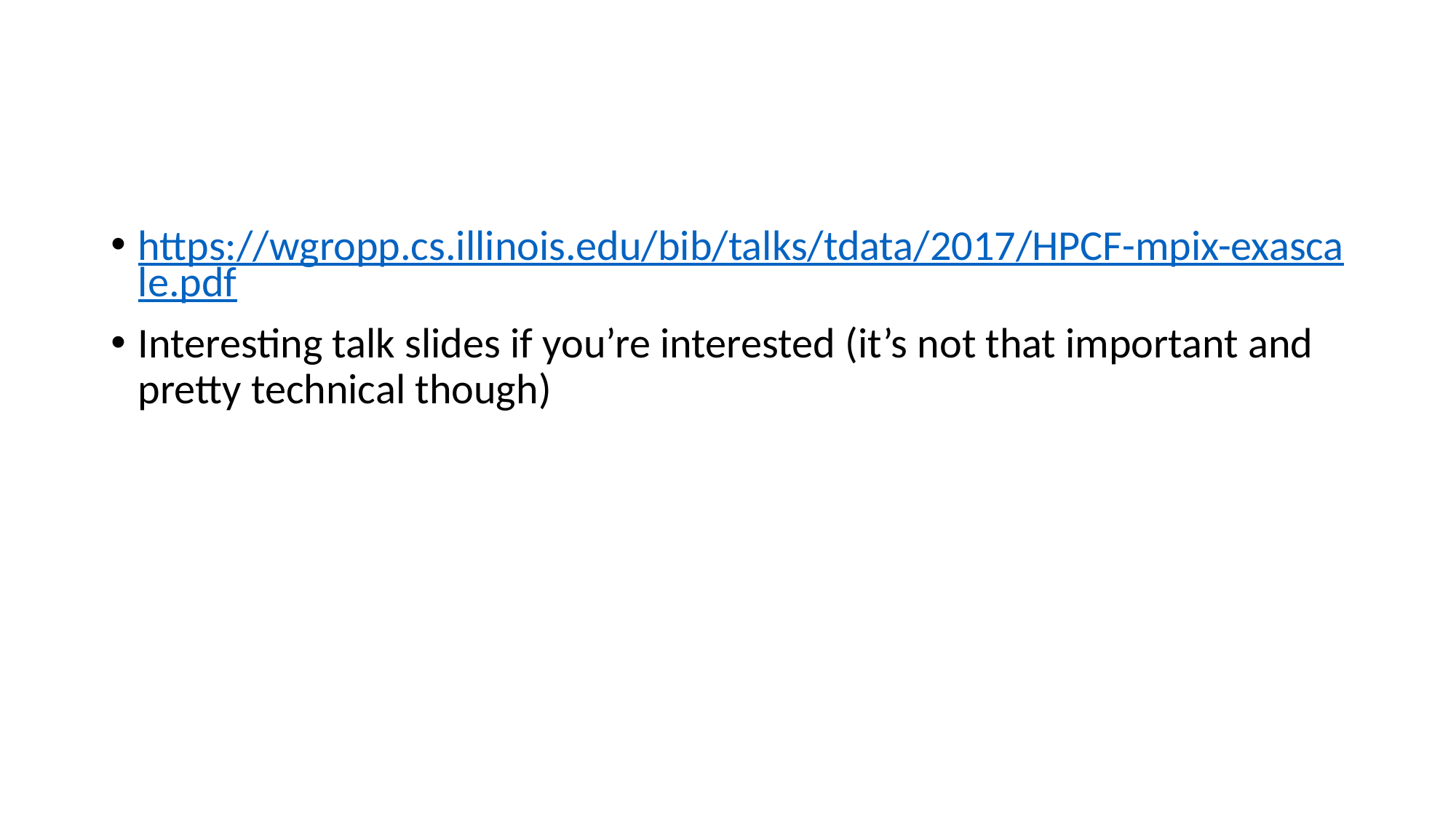

#
https://wgropp.cs.illinois.edu/bib/talks/tdata/2017/HPCF-mpix-exascale.pdf
Interesting talk slides if you’re interested (it’s not that important and pretty technical though)